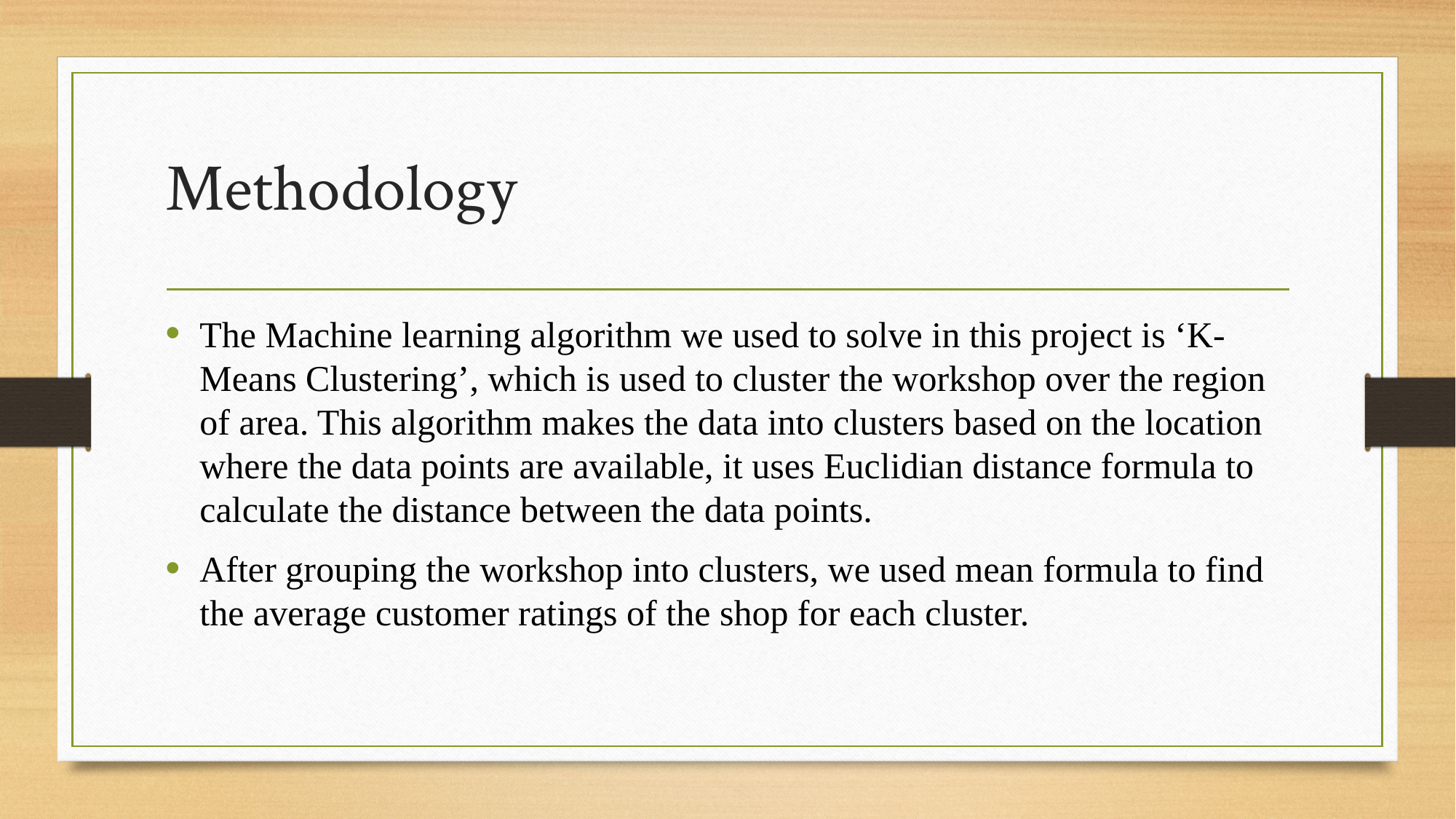

# Methodology
The Machine learning algorithm we used to solve in this project is ‘K-Means Clustering’, which is used to cluster the workshop over the region of area. This algorithm makes the data into clusters based on the location where the data points are available, it uses Euclidian distance formula to calculate the distance between the data points.
After grouping the workshop into clusters, we used mean formula to find the average customer ratings of the shop for each cluster.